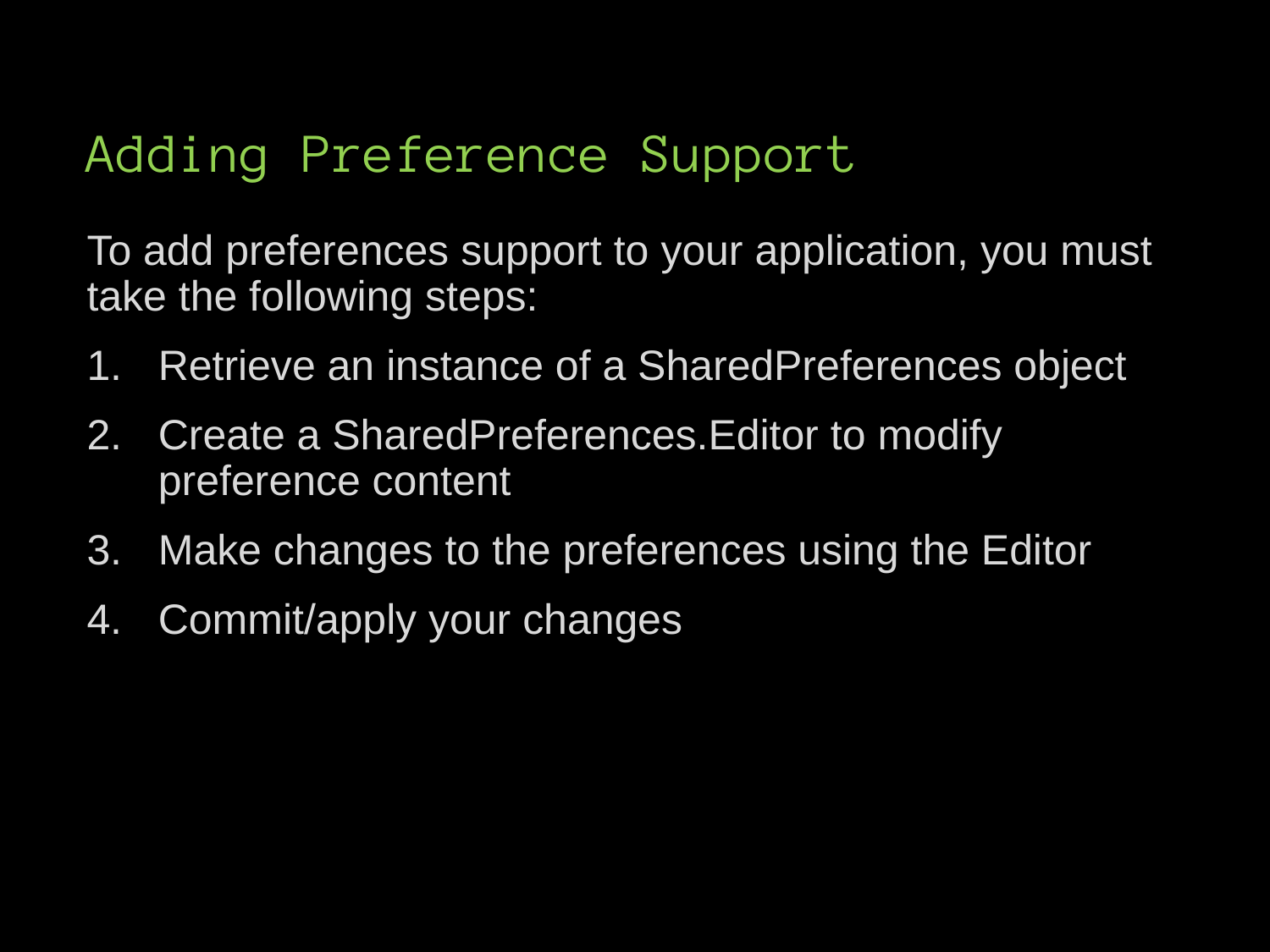

# Adding Preference Support
To add preferences support to your application, you must take the following steps:
Retrieve an instance of a SharedPreferences object
Create a SharedPreferences.Editor to modify preference content
Make changes to the preferences using the Editor
Commit/apply your changes